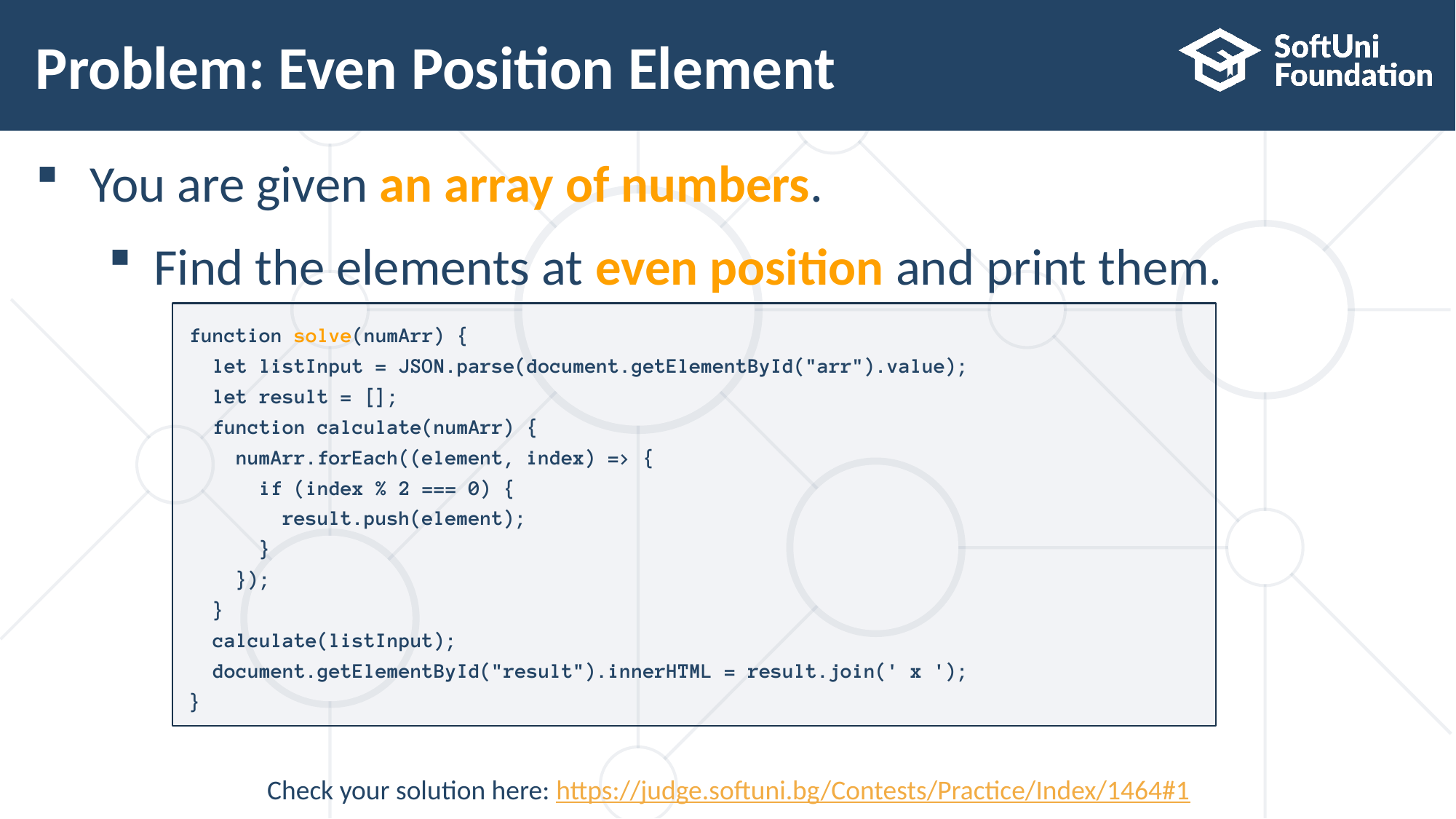

# Problem: Even Position Element
You are given an array of numbers.
Find the elements at even position and print them.

function solve(numArr) {
  let listInput = JSON.parse(document.getElementById("arr").value);
  let result = [];
  function calculate(numArr) {
    numArr.forEach((element, index) => {
      if (index % 2 === 0) {
        result.push(element);
      }
    });
  }
  calculate(listInput);
  document.getElementById("result").innerHTML = result.join(' x ');
}
Check your solution here: https://judge.softuni.bg/Contests/Practice/Index/1464#1